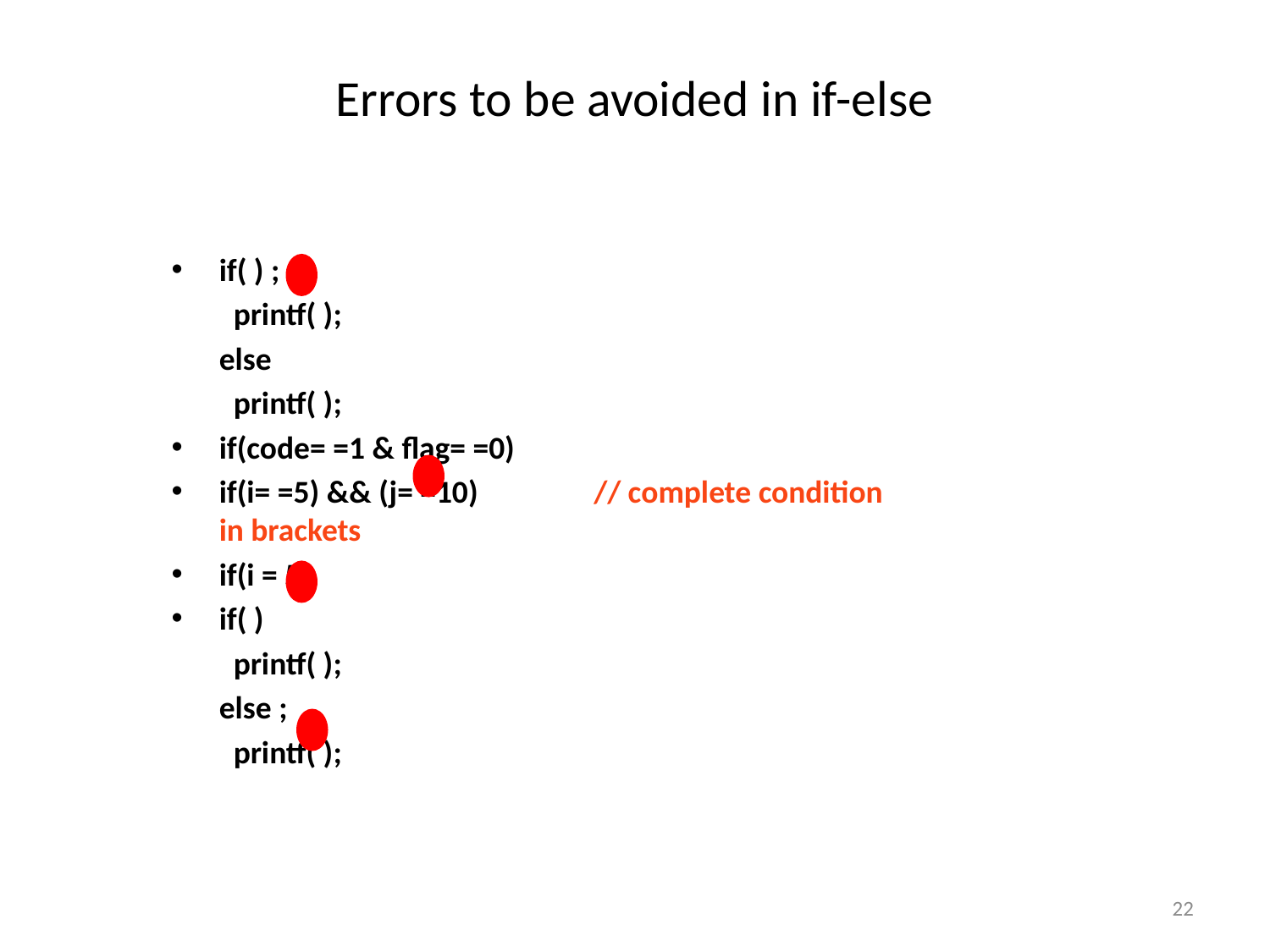

# Errors to be avoided in if-else
if( ) ;
	  printf( );
	else
	  printf( );
if(code= =1 & flag= =0)
if(i= =5) && (j= =10)                // complete condition in brackets
if(i = 5)
if( )
	  printf( );
	else ;
	  printf( );

22